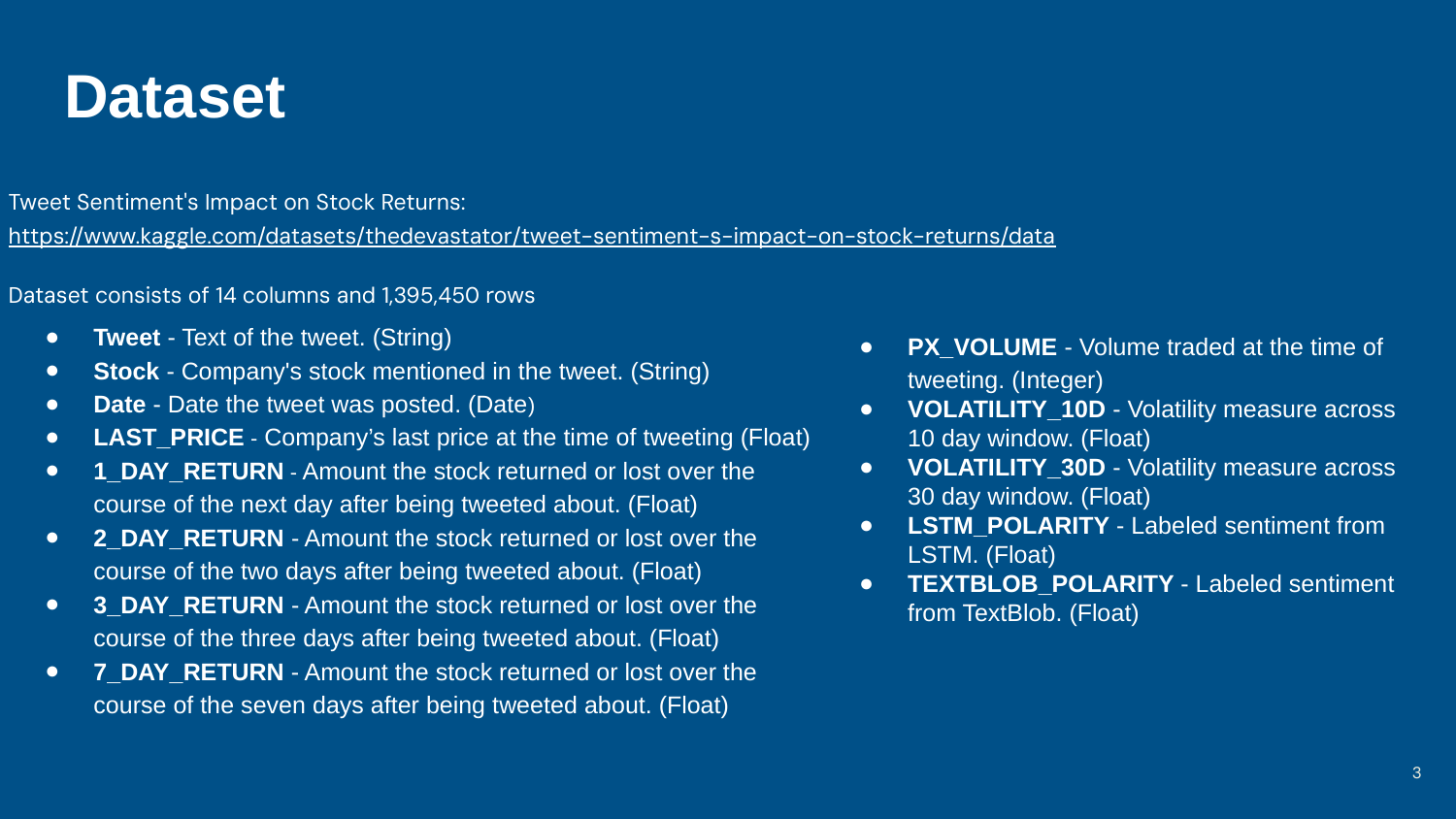

Dataset

Tweet Sentiment's Impact on Stock Returns: https://www.kaggle.com/datasets/thedevastator/tweet-sentiment-s-impact-on-stock-returns/data
Dataset consists of 14 columns and 1,395,450 rows
Dataset composition:

Tweet - Text of the tweet. (String)
Stock - Company's stock mentioned in the tweet. (String)
Date - Date the tweet was posted. (Date)
LAST_PRICE - Company’s last price at the time of tweeting (Float)
1_DAY_RETURN - Amount the stock returned or lost over the course of the next day after being tweeted about. (Float)
2_DAY_RETURN - Amount the stock returned or lost over the course of the two days after being tweeted about. (Float)
3_DAY_RETURN - Amount the stock returned or lost over the course of the three days after being tweeted about. (Float)
7_DAY_RETURN - Amount the stock returned or lost over the course of the seven days after being tweeted about. (Float)
PX_VOLUME - Volume traded at the time of tweeting. (Integer)
VOLATILITY_10D - Volatility measure across 10 day window. (Float)
VOLATILITY_30D - Volatility measure across 30 day window. (Float)
LSTM_POLARITY - Labeled sentiment from LSTM. (Float)
TEXTBLOB_POLARITY - Labeled sentiment from TextBlob. (Float)
3